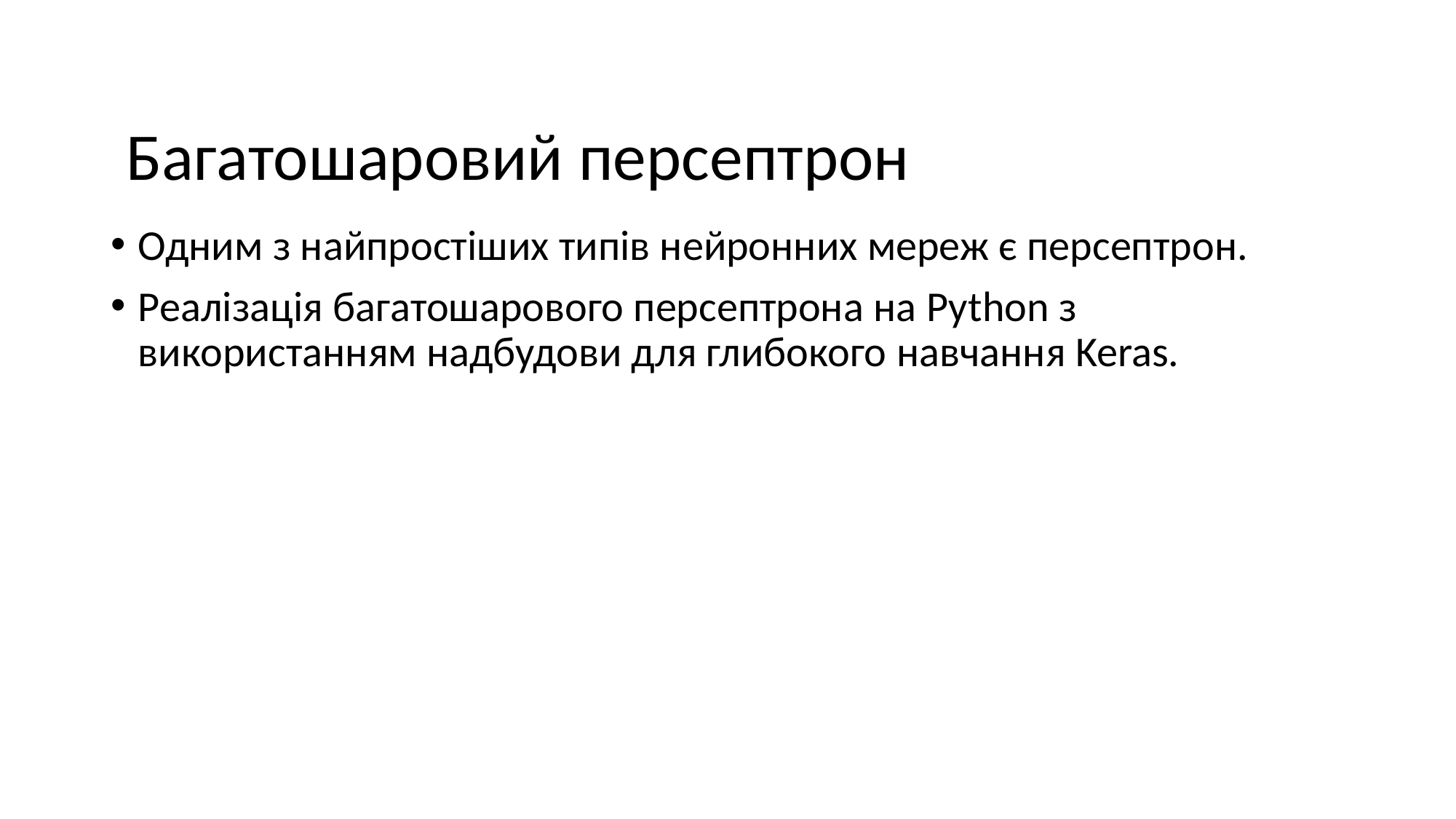

# Багатошаровий персептрон
Одним з найпростіших типів нейронних мереж є персептрон.
Реалізація багатошарового персептрона на Python з використанням надбудови для глибокого навчання Keras.